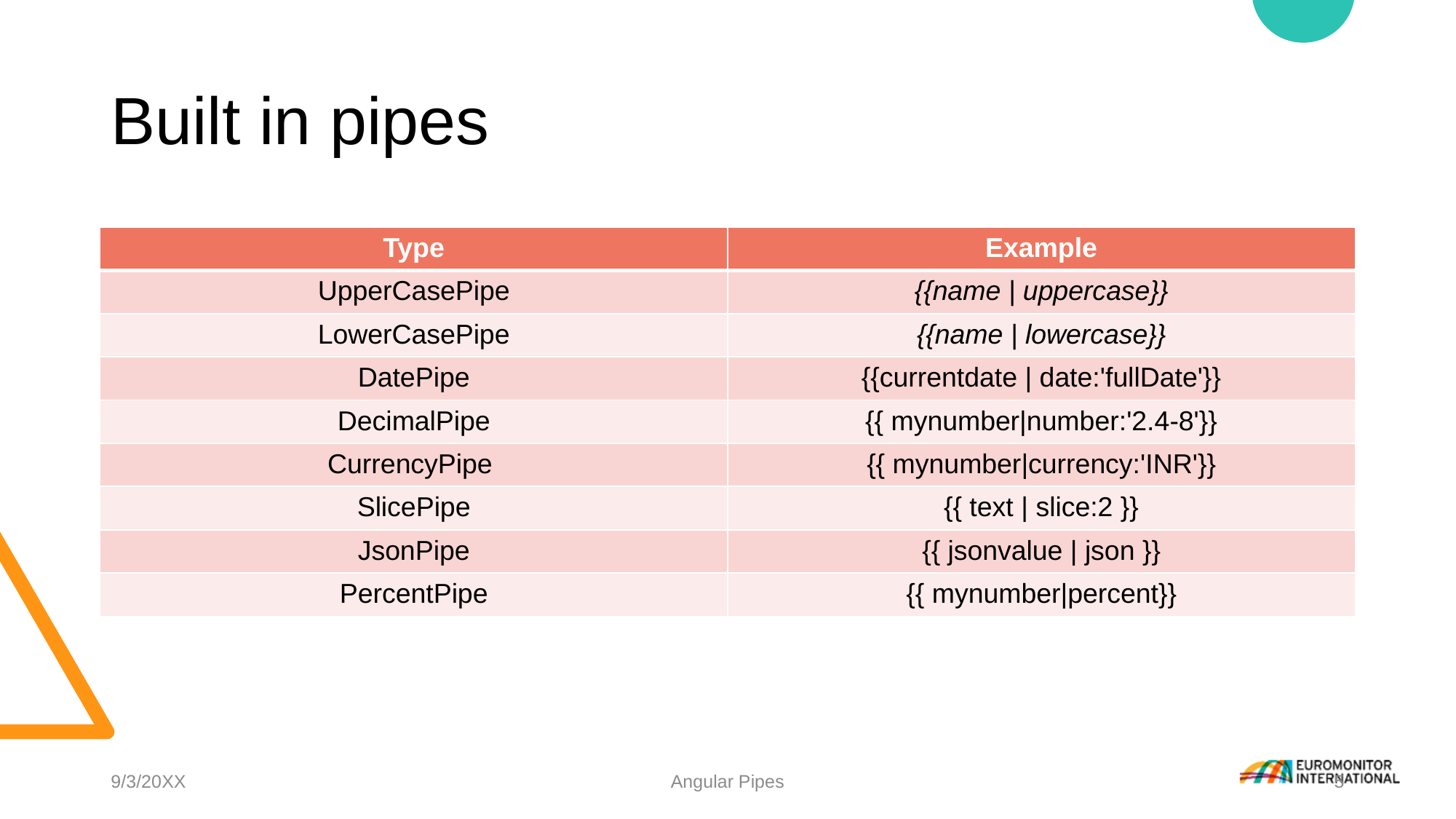

# Built in pipes
| Type | Example |
| --- | --- |
| UpperCasePipe | {{name | uppercase}} |
| LowerCasePipe | {{name | lowercase}} |
| DatePipe | {{currentdate | date:'fullDate'}} |
| DecimalPipe | {{ mynumber|number:'2.4-8'}} |
| CurrencyPipe | {{ mynumber|currency:'INR'}} |
| SlicePipe | {{ text | slice:2 }} |
| JsonPipe | {{ jsonvalue | json }} |
| PercentPipe | {{ mynumber|percent}} |
9/3/20XX
Angular Pipes
5